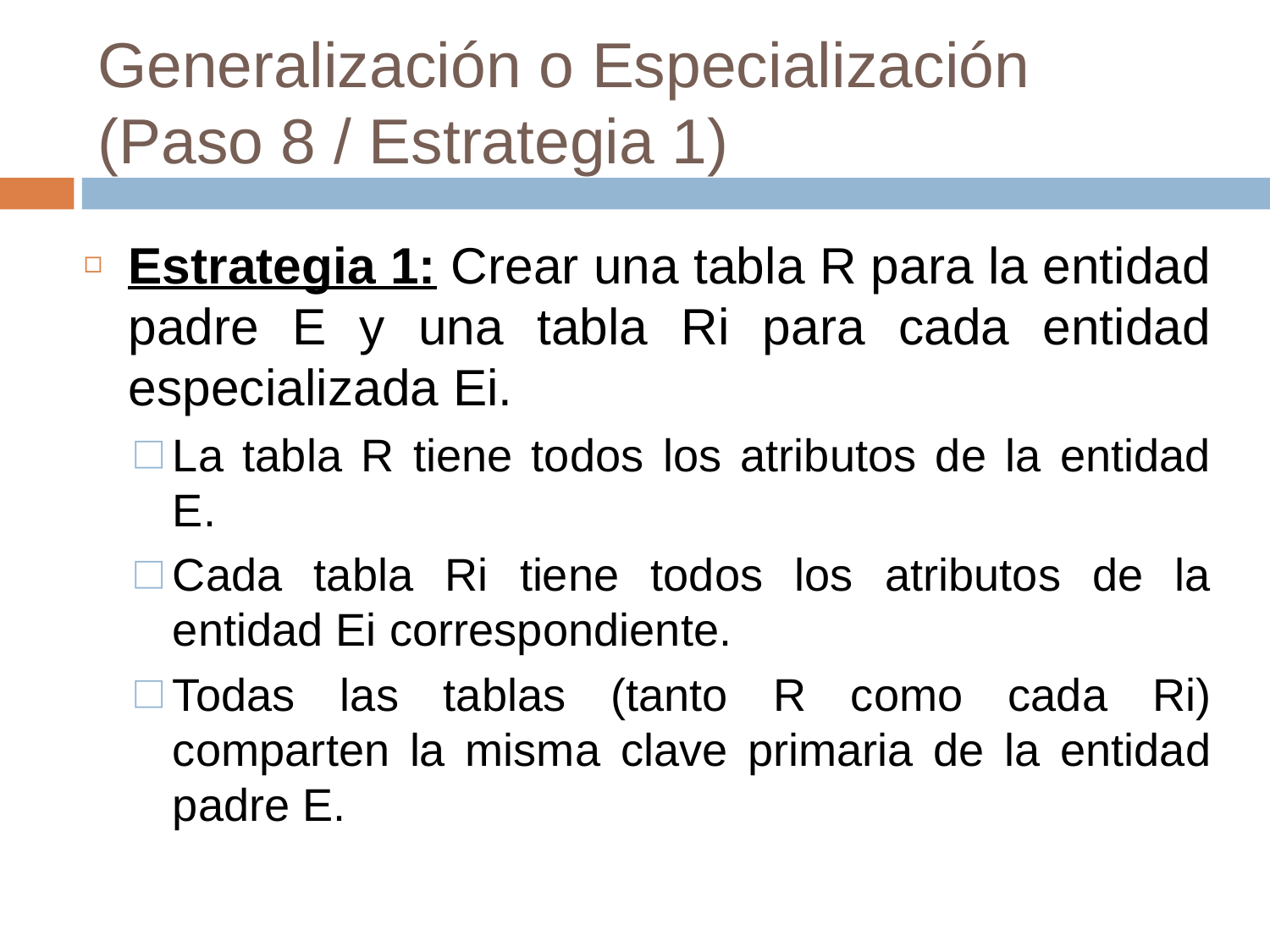

# Generalización o Especialización (Paso 8 / Estrategia 1)
Estrategia 1: Crear una tabla R para la entidad padre E y una tabla Ri para cada entidad especializada Ei.
La tabla R tiene todos los atributos de la entidad E.
Cada tabla Ri tiene todos los atributos de la entidad Ei correspondiente.
Todas las tablas (tanto R como cada Ri) comparten la misma clave primaria de la entidad padre E.